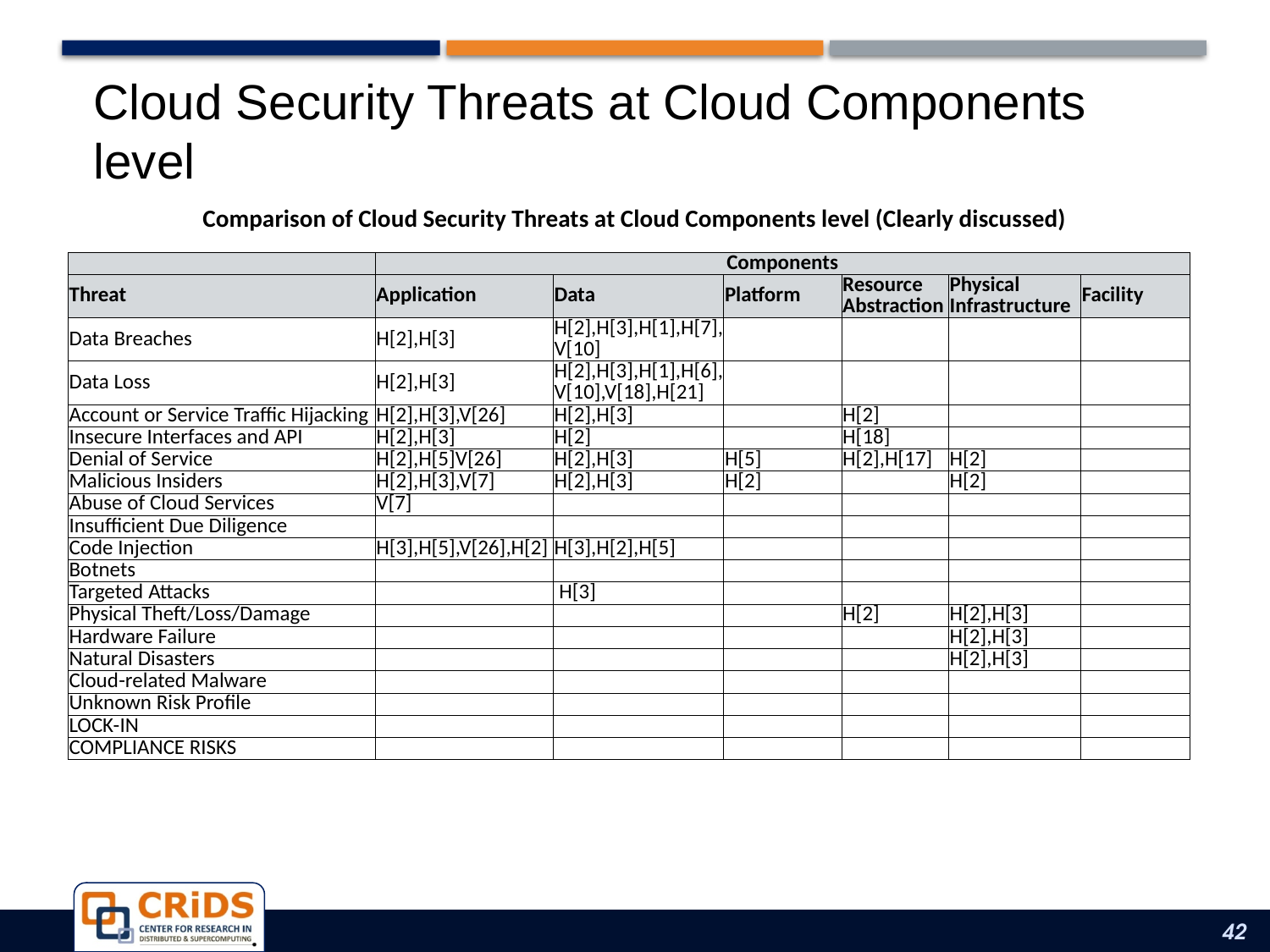

# Cloud Security Threats at Cloud Components level
Comparison of Cloud Security Threats at Cloud Components level (Clearly discussed)
|  | Components |  |  |  |  |  |
| --- | --- | --- | --- | --- | --- | --- |
| Threat | Application | Data | Platform | Resource Abstraction | Physical Infrastructure | Facility |
| Data Breaches | H[2],H[3] | H[2],H[3],H[1],H[7],V[10] |  |  |  |  |
| Data Loss | H[2],H[3] | H[2],H[3],H[1],H[6],V[10],V[18],H[21] |  |  |  |  |
| Account or Service Traffic Hijacking | H[2],H[3],V[26] | H[2],H[3] |  | H[2] |  |  |
| Insecure Interfaces and API | H[2],H[3] | H[2] |  | H[18] |  |  |
| Denial of Service | H[2],H[5]V[26] | H[2],H[3] | H[5] | H[2],H[17] | H[2] |  |
| Malicious Insiders | H[2],H[3],V[7] | H[2],H[3] | H[2] |  | H[2] |  |
| Abuse of Cloud Services | V[7] |  |  |  |  |  |
| Insufficient Due Diligence |  |  |  |  |  |  |
| Code Injection | H[3],H[5],V[26],H[2] | H[3],H[2],H[5] |  |  |  |  |
| Botnets |  |  |  |  |  |  |
| Targeted Attacks |  | H[3] |  |  |  |  |
| Physical Theft/Loss/Damage |  |  |  | H[2] | H[2],H[3] |  |
| Hardware Failure |  |  |  |  | H[2],H[3] |  |
| Natural Disasters |  |  |  |  | H[2],H[3] |  |
| Cloud-related Malware |  |  |  |  |  |  |
| Unknown Risk Profile |  |  |  |  |  |  |
| LOCK-IN |  |  |  |  |  |  |
| COMPLIANCE RISKS |  |  |  |  |  |  |